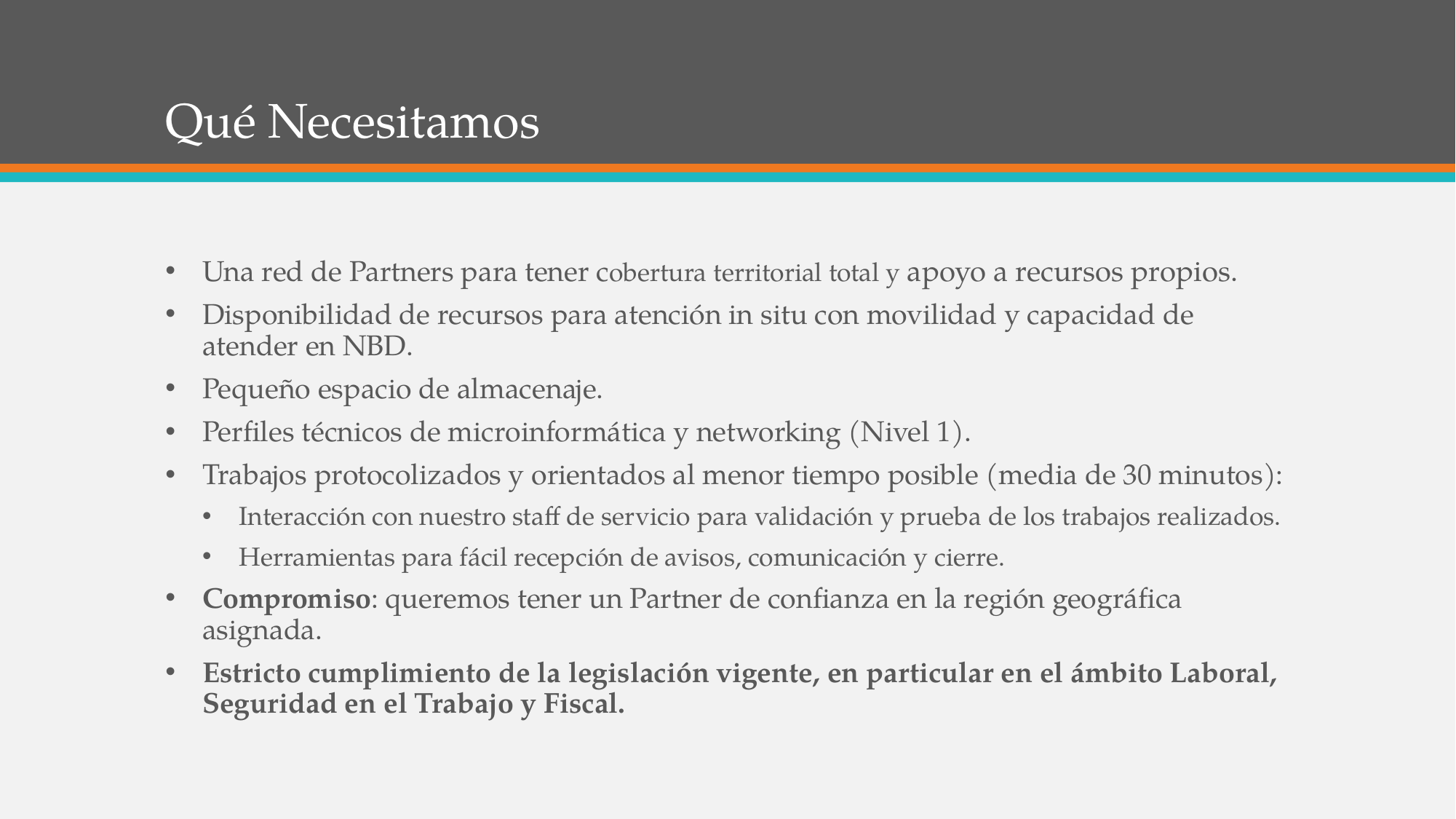

# Qué Necesitamos

Una red de Partners para tener cobertura territorial total y apoyo a recursos propios.
Disponibilidad de recursos para atención in situ con movilidad y capacidad de atender en NBD.
Pequeño espacio de almacenaje.
Perfiles técnicos de microinformática y networking (Nivel 1).
Trabajos protocolizados y orientados al menor tiempo posible (media de 30 minutos):
Interacción con nuestro staff de servicio para validación y prueba de los trabajos realizados.
Herramientas para fácil recepción de avisos, comunicación y cierre.
Compromiso: queremos tener un Partner de confianza en la región geográfica asignada.
Estricto cumplimiento de la legislación vigente, en particular en el ámbito Laboral, Seguridad en el Trabajo y Fiscal.